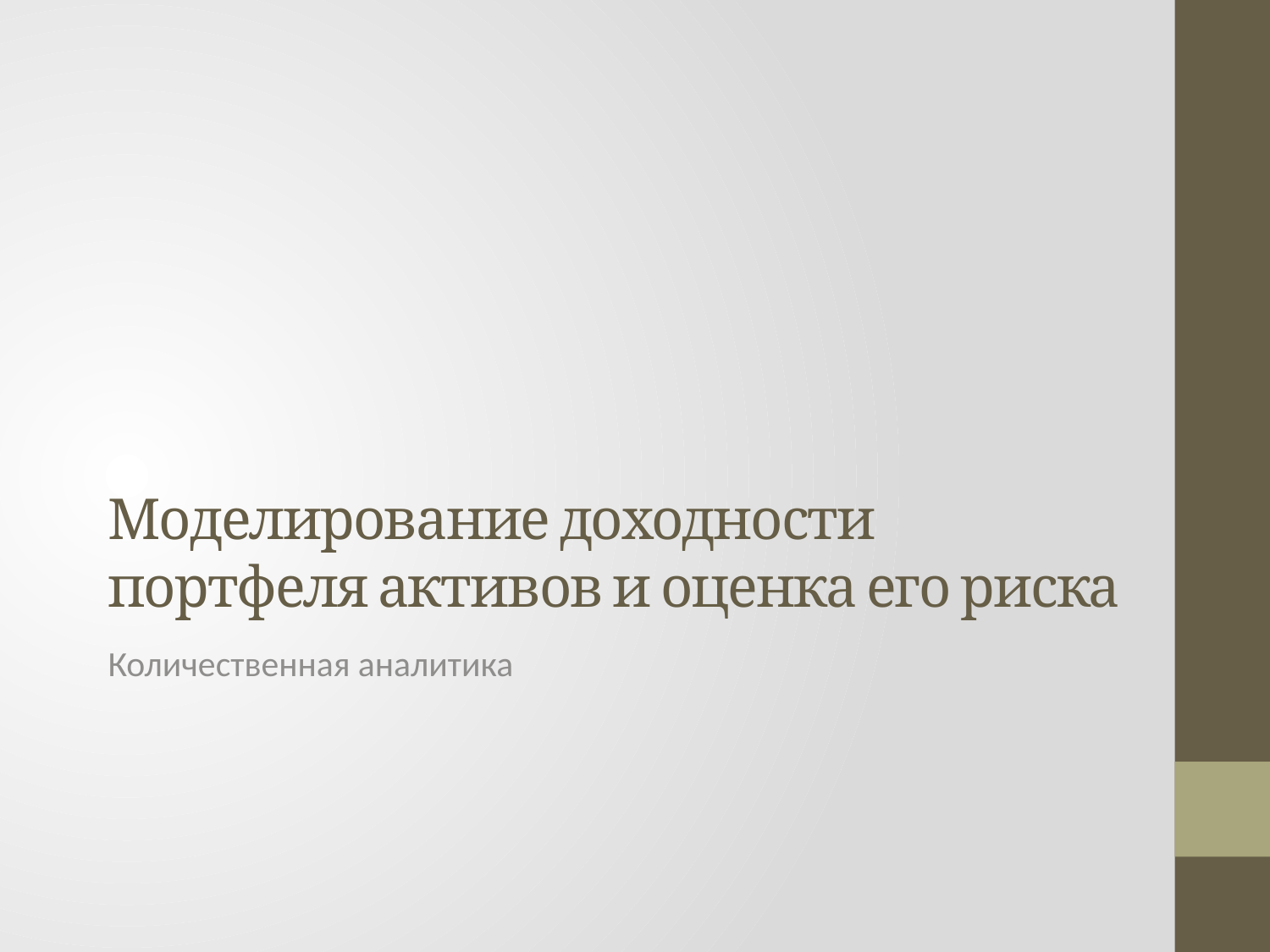

# Моделирование доходности портфеля активов и оценка его риска
Количественная аналитика